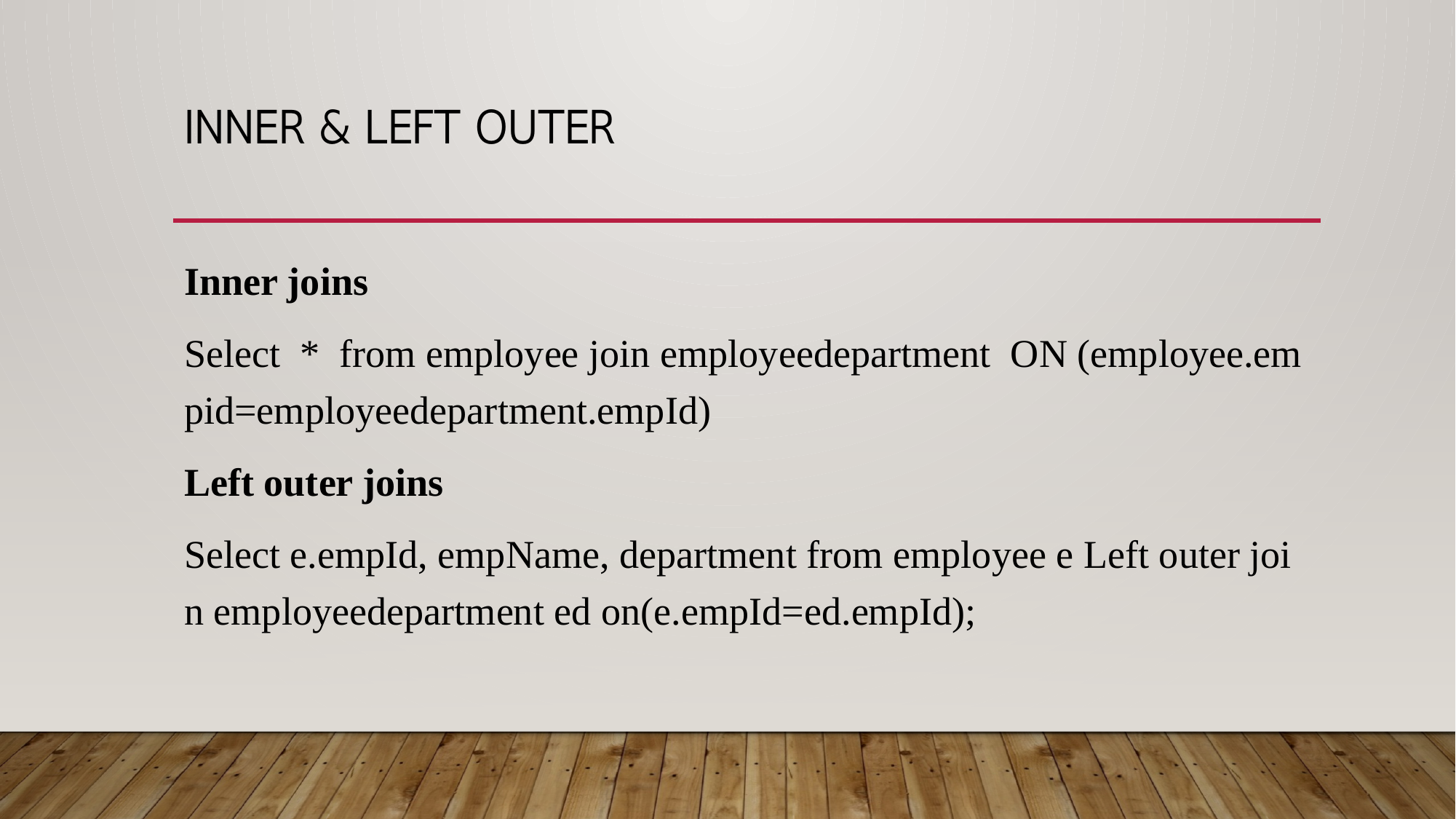

# INNER & LEFT OUTER
Inner joins
Select  *  from employee join employeedepartment  ON (employee.empid=employeedepartment.empId)
Left outer joins
Select e.empId, empName, department from employee e Left outer join employeedepartment ed on(e.empId=ed.empId);